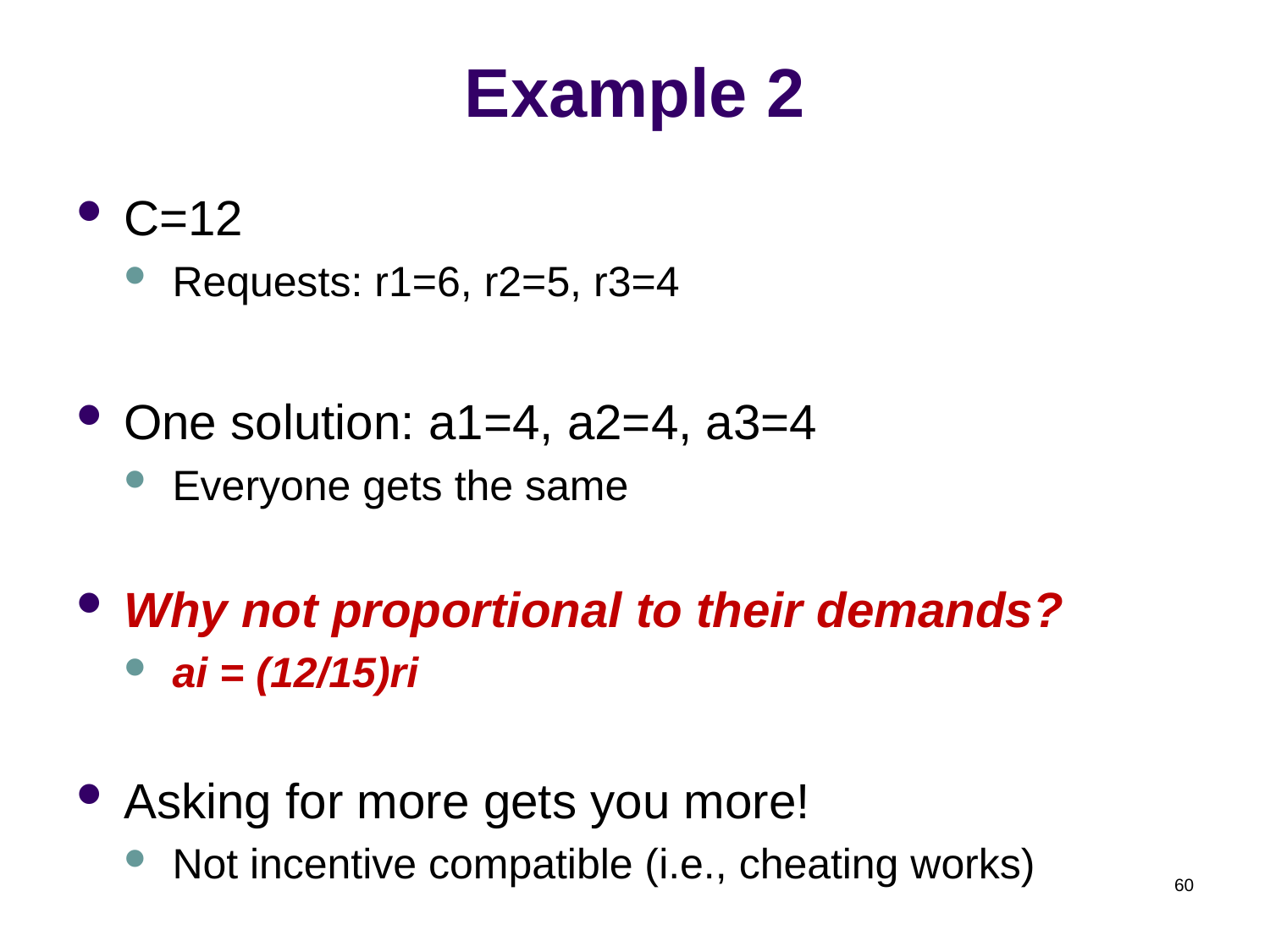

# Example 2
C=12
Requests: r1=6, r2=5, r3=4

One solution: a1=4, a2=4, a3=4
Everyone gets the same

Why not proportional to their demands?
ai = (12/15)ri

Asking for more gets you more!
Not incentive compatible (i.e., cheating works)
60